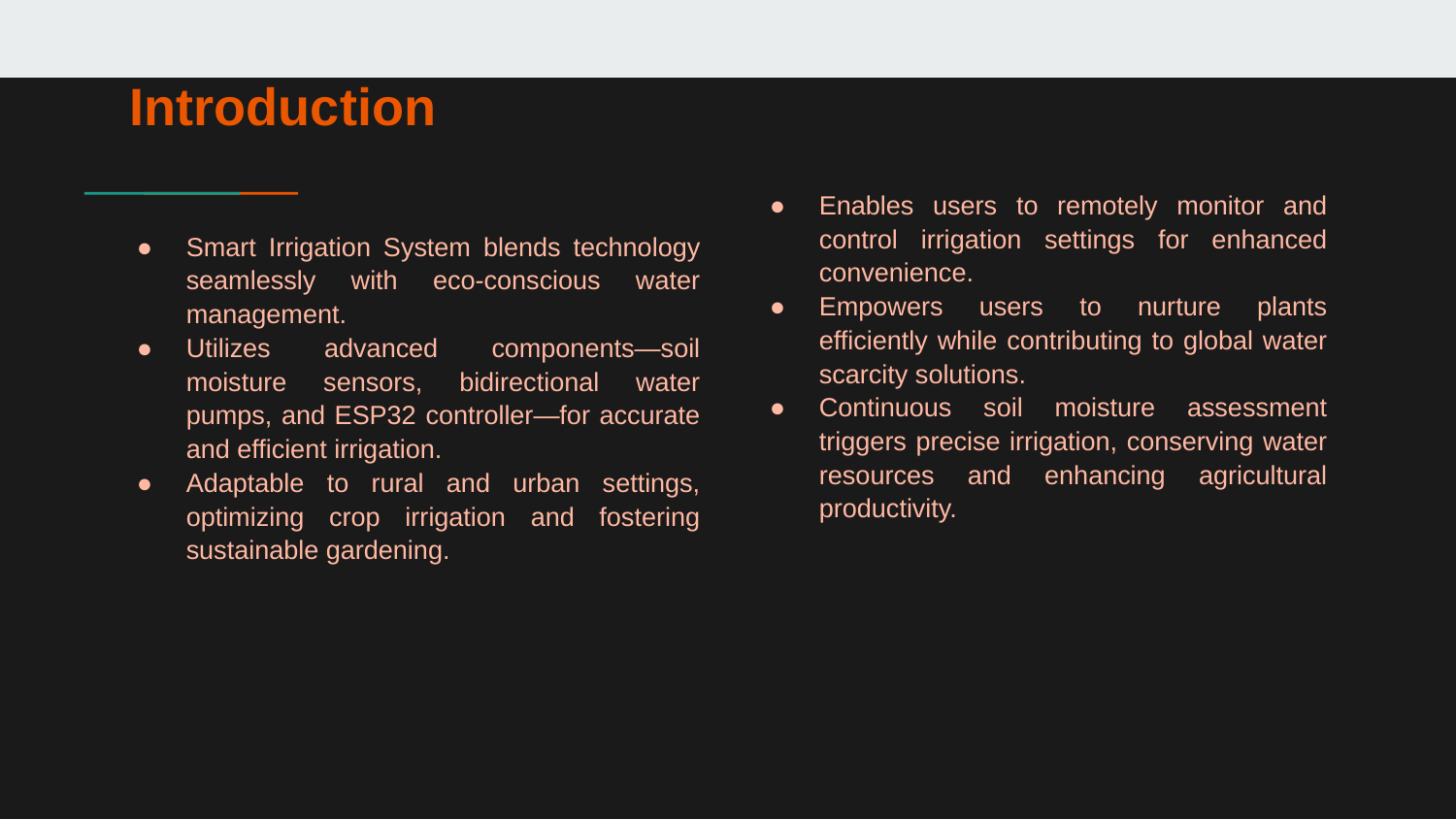

# Introduction
Enables users to remotely monitor and control irrigation settings for enhanced convenience.
Empowers users to nurture plants efficiently while contributing to global water scarcity solutions.
Continuous soil moisture assessment triggers precise irrigation, conserving water resources and enhancing agricultural productivity.
Smart Irrigation System blends technology seamlessly with eco-conscious water management.
Utilizes advanced components—soil moisture sensors, bidirectional water pumps, and ESP32 controller—for accurate and efficient irrigation.
Adaptable to rural and urban settings, optimizing crop irrigation and fostering sustainable gardening.